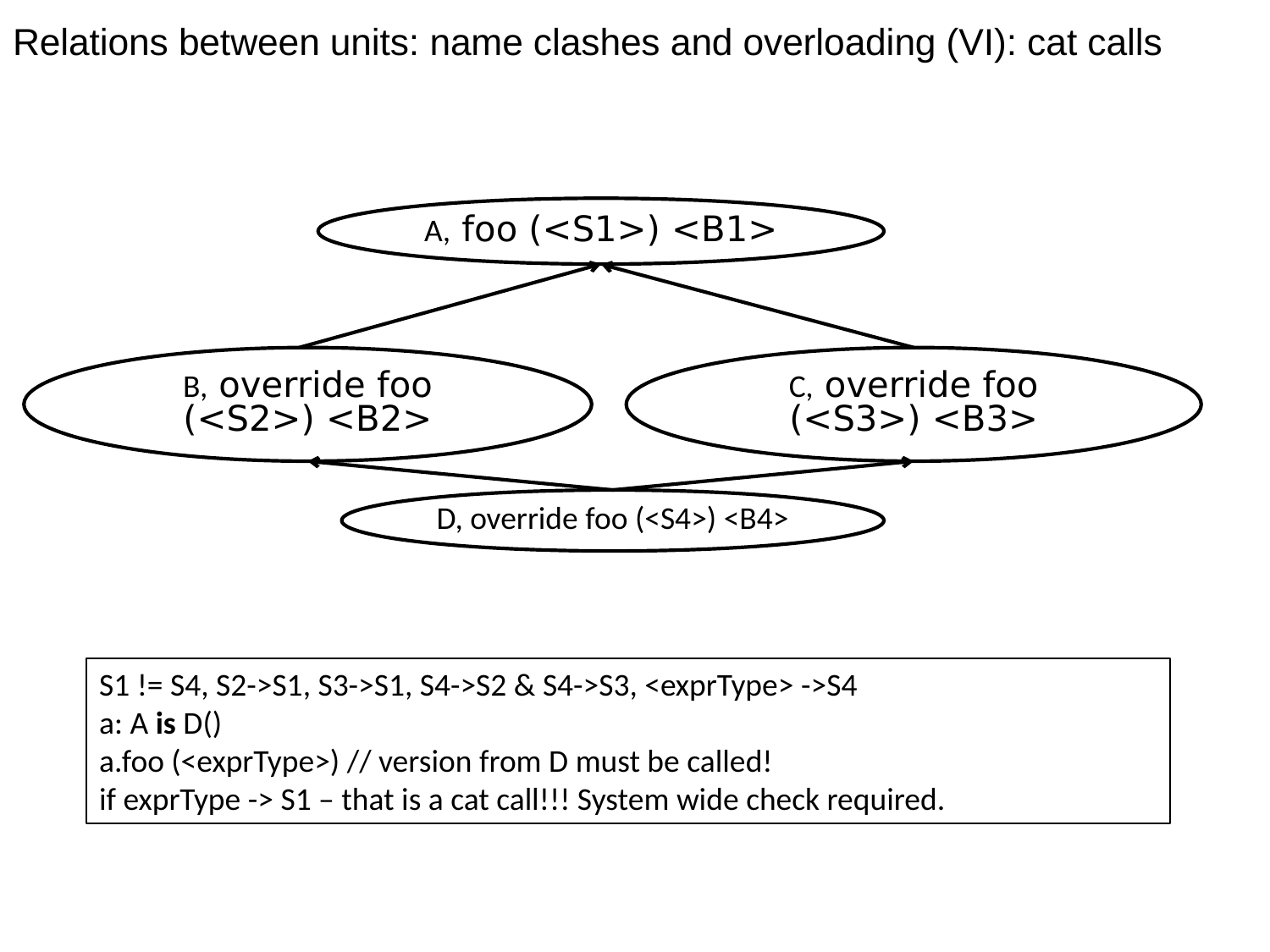

# Relations between units: name clashes and overloading (VI): cat calls
A, foo (<S1>) <B1>

B, override foo (<S2>) <B2>
C, override foo (<S3>) <B3>
D, override foo (<S4>) <B4>
S1 != S4, S2->S1, S3->S1, S4->S2 & S4->S3, <exprType> ->S4
a: A is D()
a.foo (<exprType>) // version from D must be called!
if exprType -> S1 – that is a cat call!!! System wide check required.